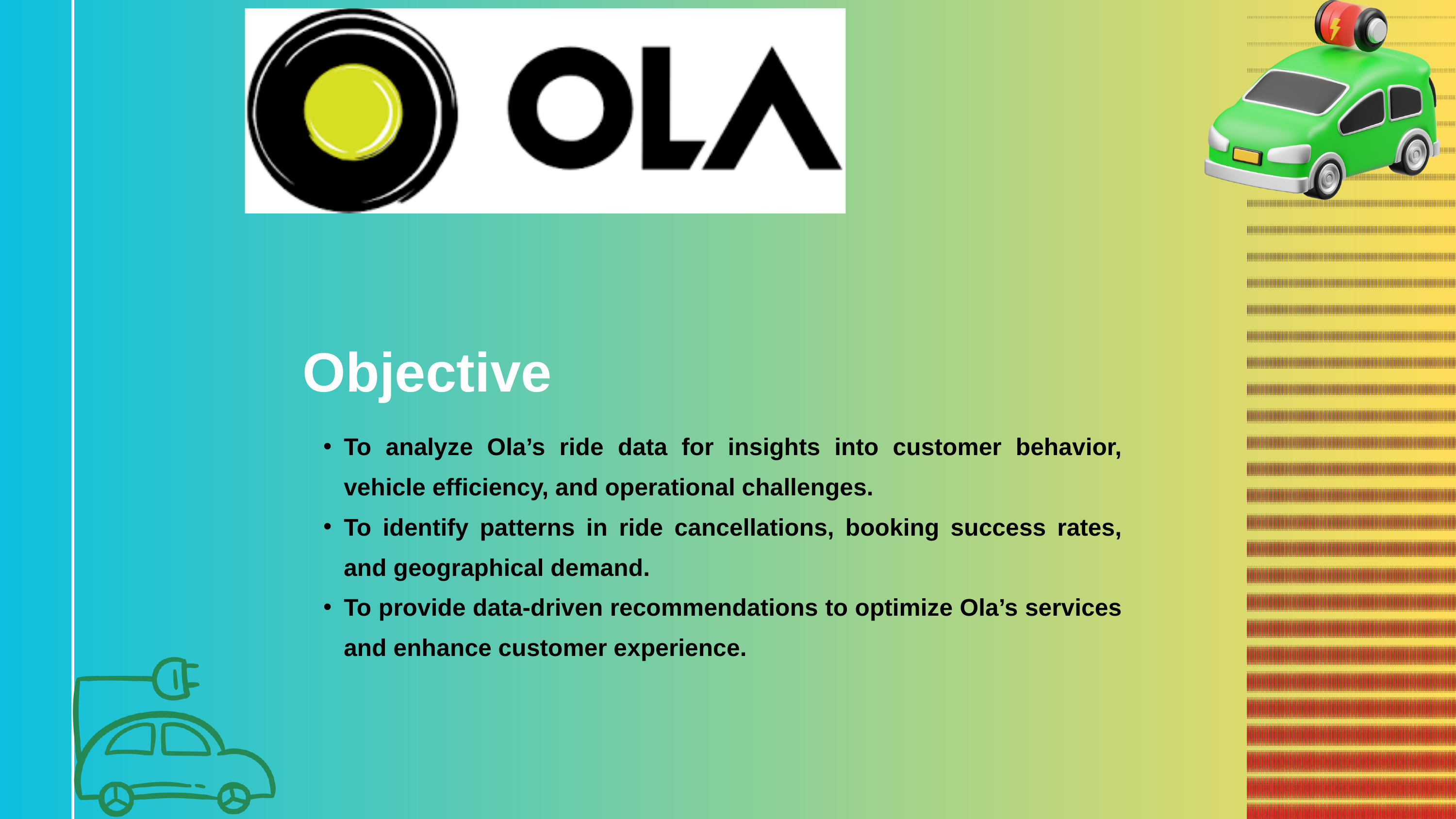

Objective
To analyze Ola’s ride data for insights into customer behavior, vehicle efficiency, and operational challenges.
To identify patterns in ride cancellations, booking success rates, and geographical demand.
To provide data-driven recommendations to optimize Ola’s services and enhance customer experience.